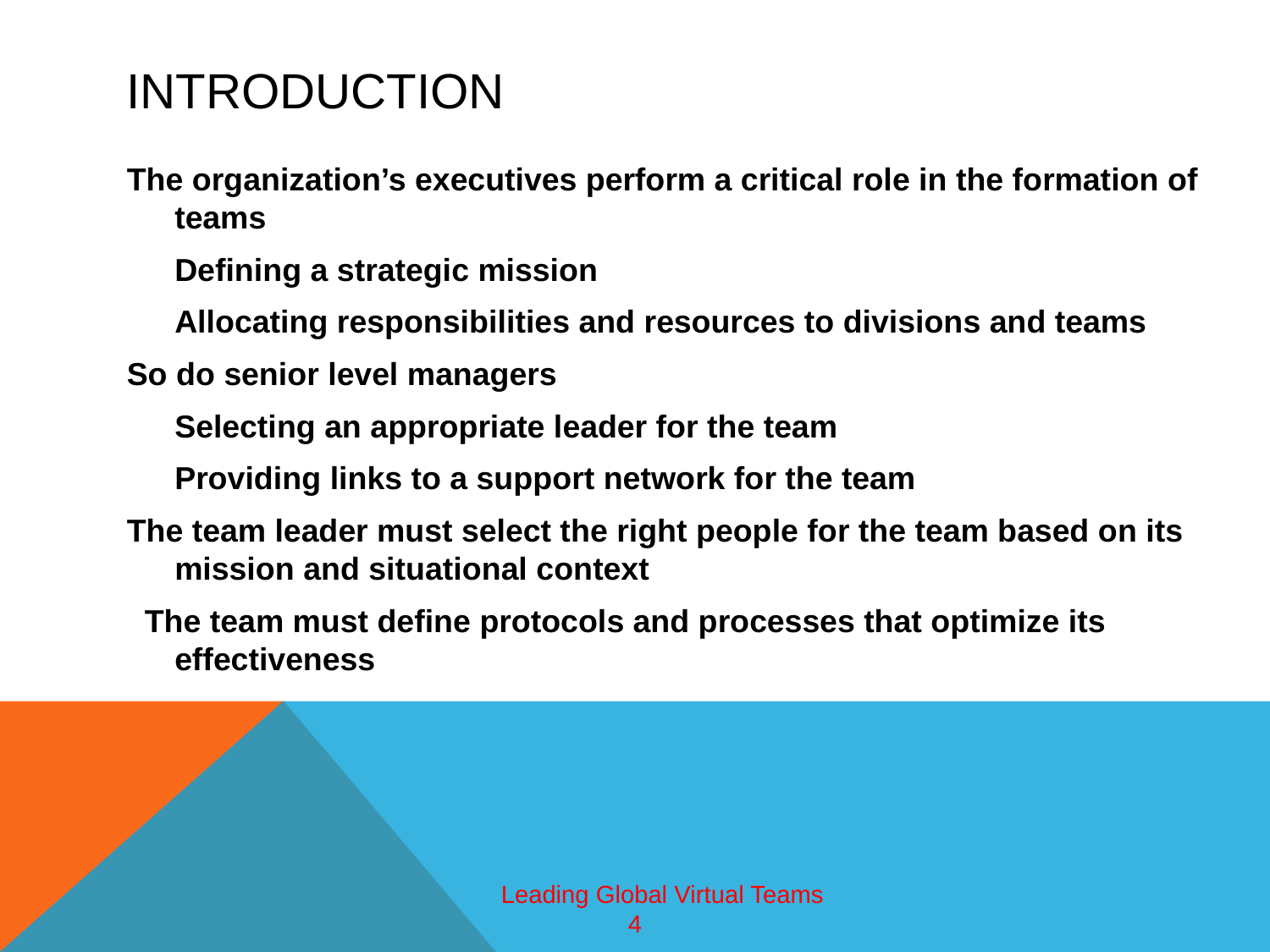

# introduction
The organization’s executives perform a critical role in the formation of teams
	Defining a strategic mission
	Allocating responsibilities and resources to divisions and teams
So do senior level managers
	Selecting an appropriate leader for the team
	Providing links to a support network for the team
The team leader must select the right people for the team based on its mission and situational context
  The team must define protocols and processes that optimize its effectiveness